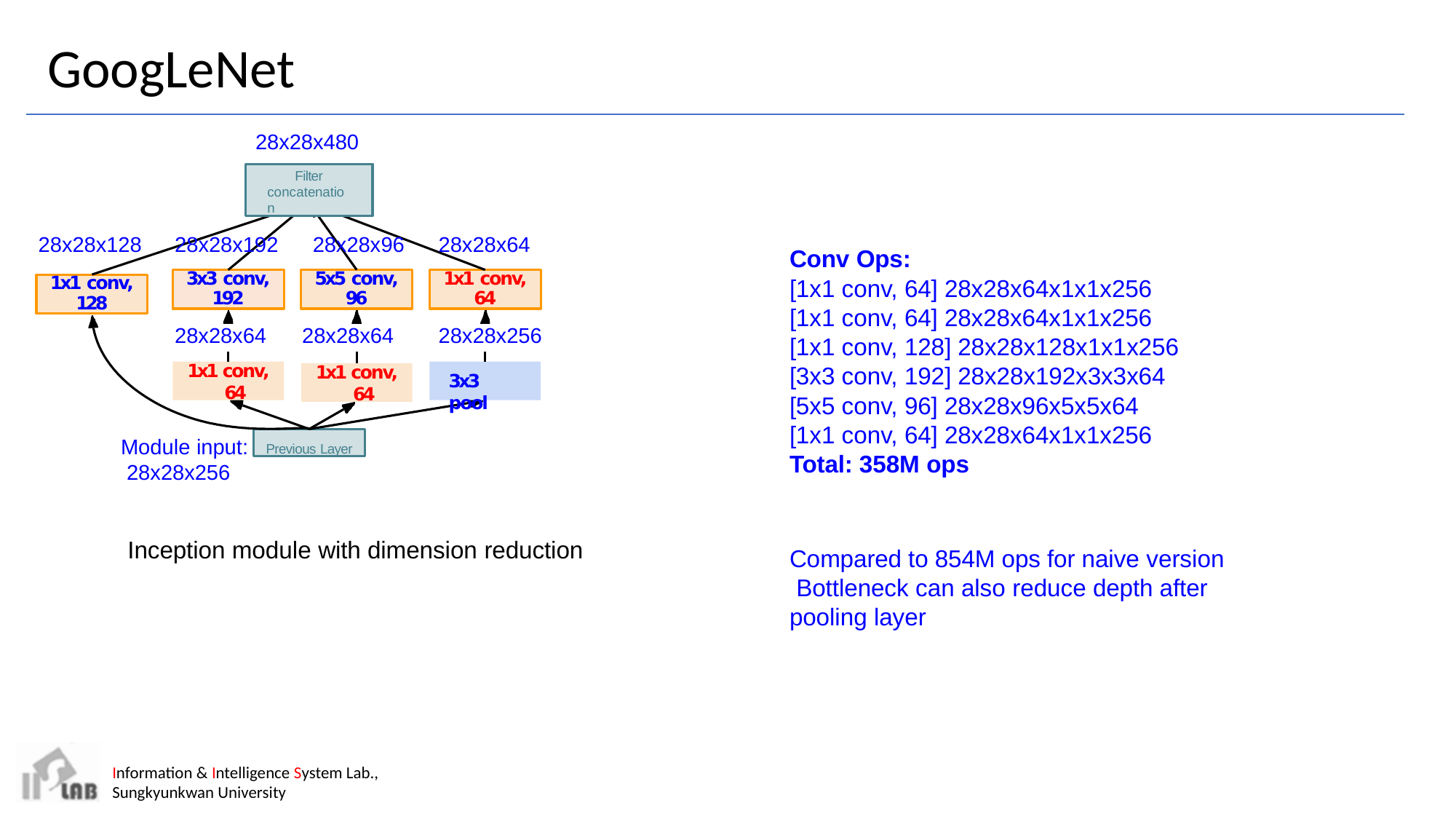

# GoogLeNet
28x28x480
Filter  concatenation

28x28x128
28x28x192	28x28x96
28x28x64
Conv Ops:
[1x1 conv, 64] 28x28x64x1x1x256
[1x1 conv, 64] 28x28x64x1x1x256
[1x1 conv, 128] 28x28x128x1x1x256  [3x3 conv, 192] 28x28x192x3x3x64
[5x5 conv, 96] 28x28x96x5x5x64
[1x1 conv, 64] 28x28x64x1x1x256
Total: 358M ops
3x3 conv,
192
5x5 conv,
96
1x1 conv,
64
1x1 conv,
128

28x28x64
28x28x64
28x28x256

1x1 conv,  64
1x1 conv,  64

3x3 pool

Previous Layer
Module input:  28x28x256
Inception module with dimension reduction
Compared to 854M ops for naive version  Bottleneck can also reduce depth after  pooling layer